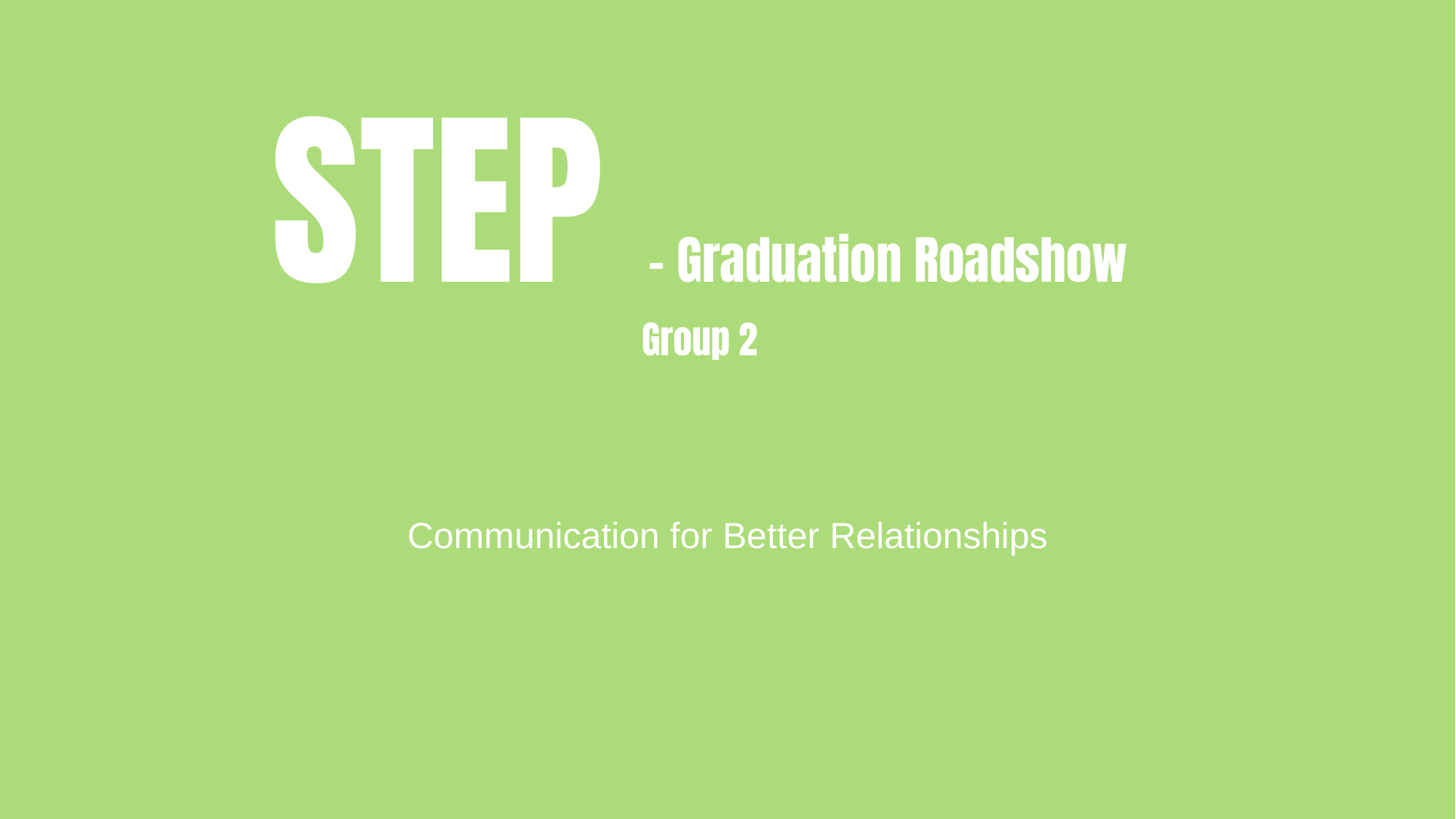

# STEP – Graduation Roadshow Group 2
Communication for Better Relationships